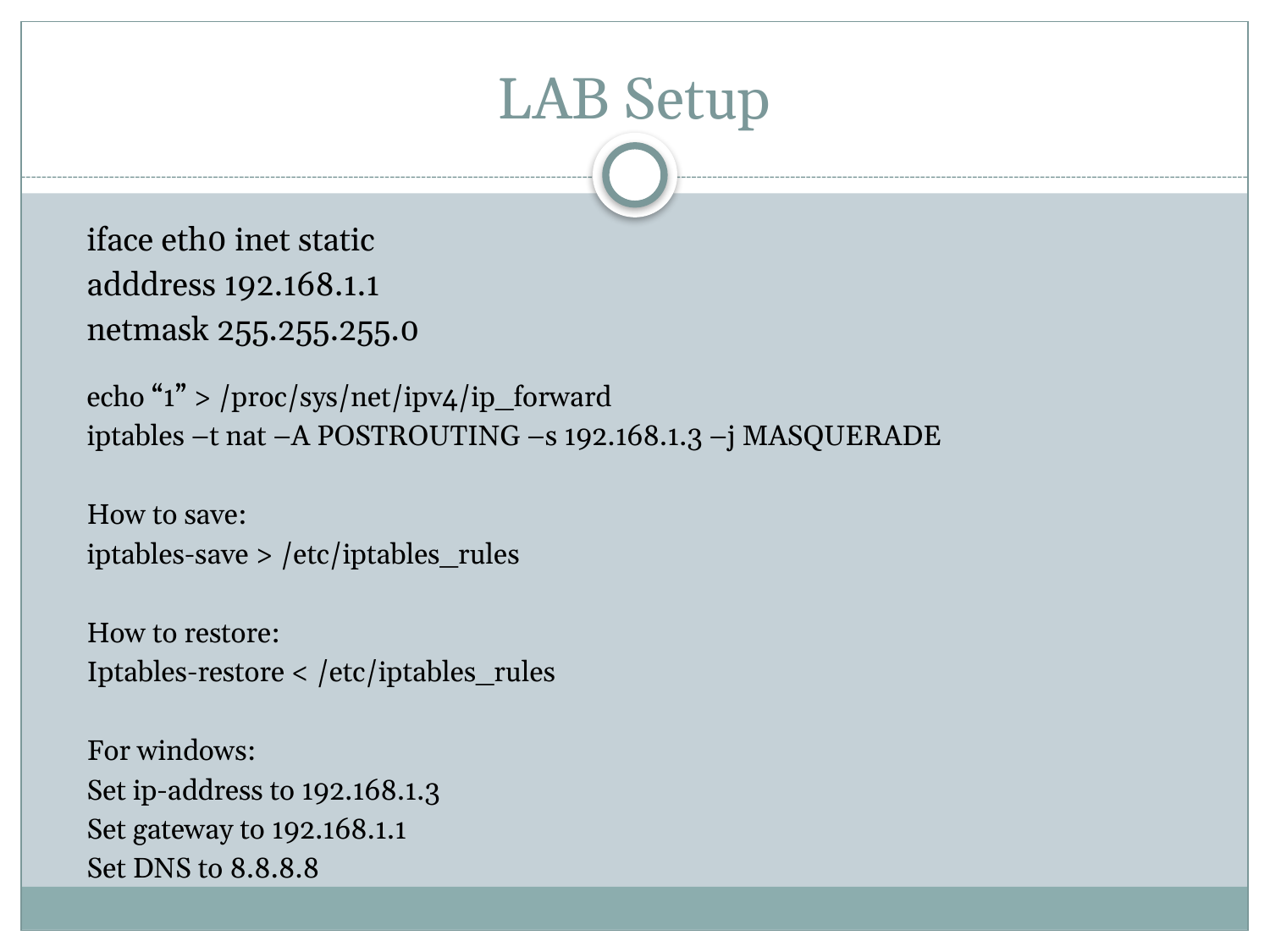

# LAB Setup
iface eth0 inet static
	adddress 192.168.1.1
	netmask 255.255.255.0

echo “1” > /proc/sys/net/ipv4/ip_forward
iptables –t nat –A POSTROUTING –s 192.168.1.3 –j MASQUERADE

How to save:
iptables-save > /etc/iptables_rules

How to restore:
Iptables-restore < /etc/iptables_rules

For windows:
Set ip-address to 192.168.1.3
Set gateway to 192.168.1.1
Set DNS to 8.8.8.8